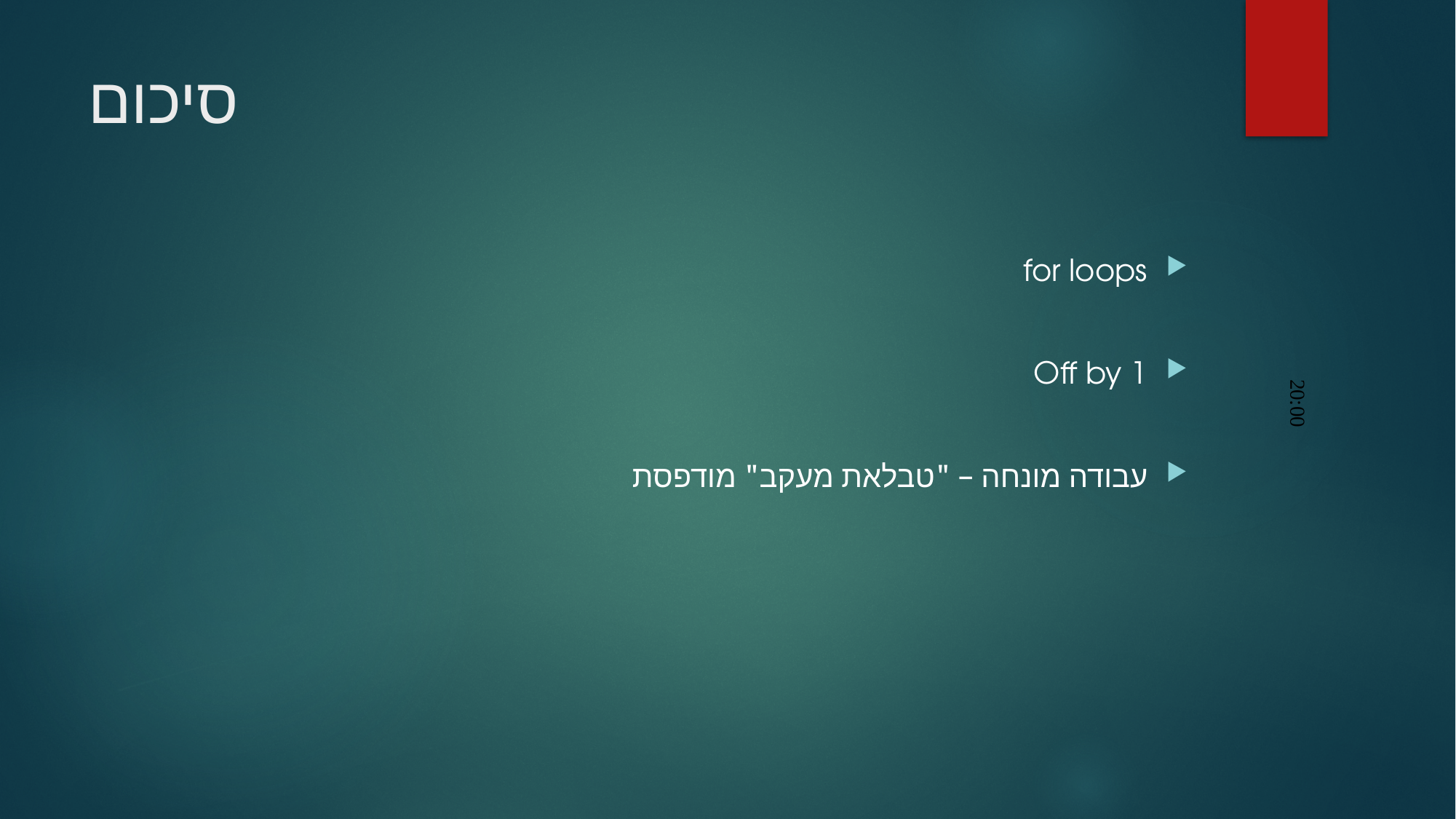

# סיכום
for loops

Off by 1

עבודה מונחה – "טבלאת מעקב" מודפסת

20:00